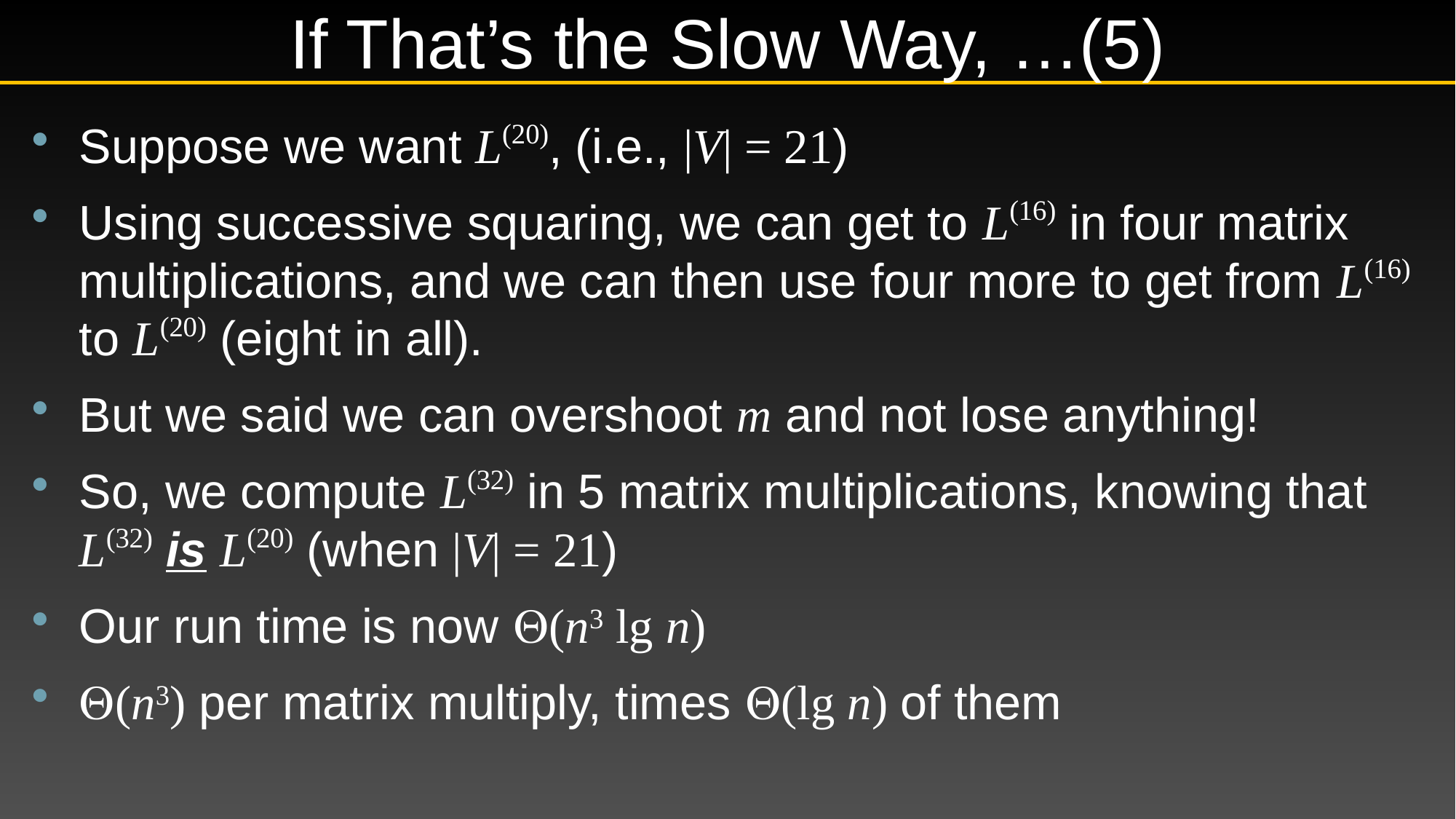

# If That’s the Slow Way, …(5)
Suppose we want L(20), (i.e., |V| = 21)
Using successive squaring, we can get to L(16) in four matrix multiplications, and we can then use four more to get from L(16) to L(20) (eight in all).
But we said we can overshoot m and not lose anything!
So, we compute L(32) in 5 matrix multiplications, knowing that  L(32) is L(20) (when |V| = 21)
Our run time is now Θ(n3 lg n)
Θ(n3) per matrix multiply, times Θ(lg n) of them